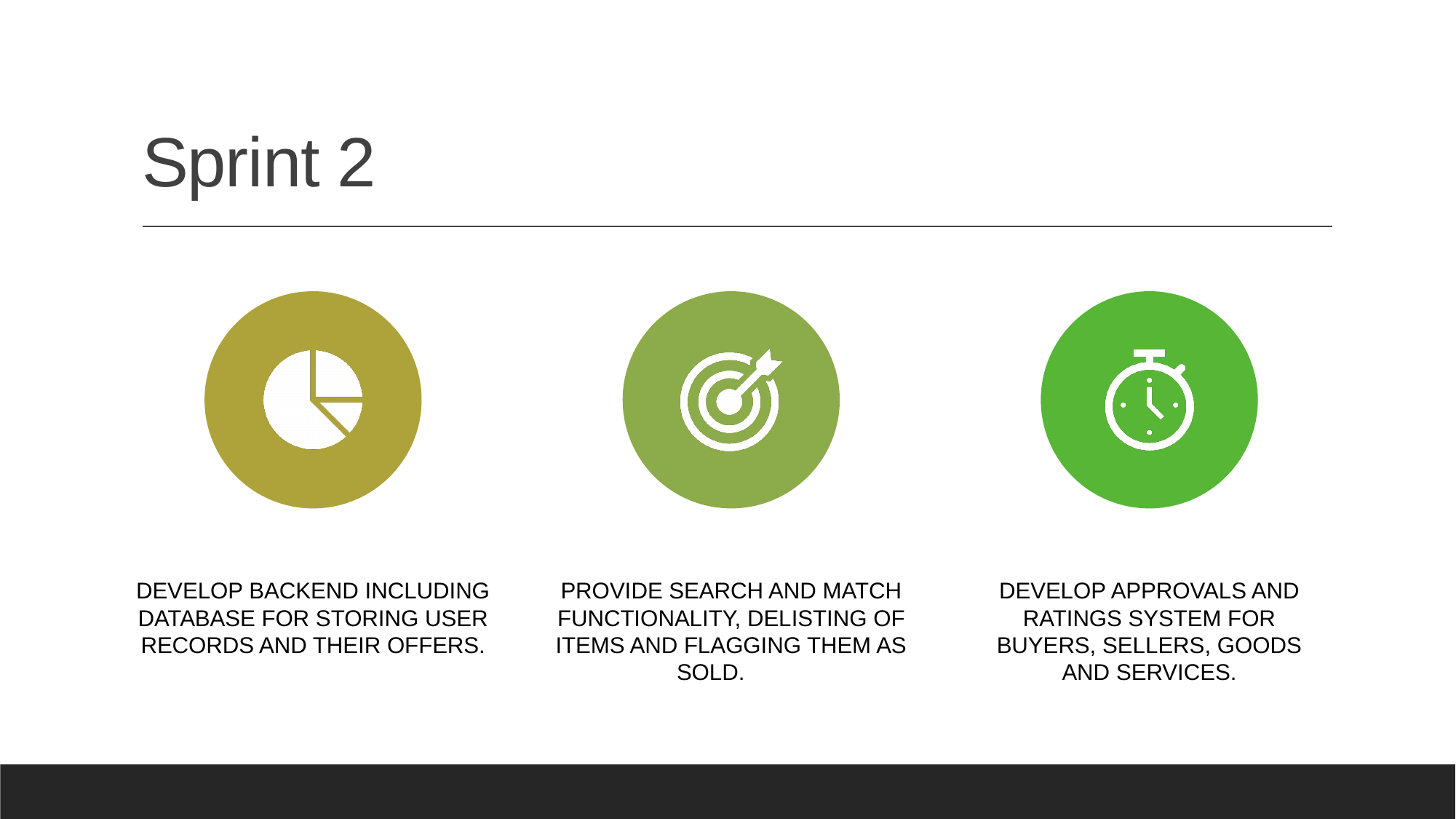

# Sprint 2
Develop backend including database for storing user records and their offers.
Provide search and match functionality, delisting of items and flagging them as sold.
Develop approvals and ratings system for buyers, sellers, goods and services.